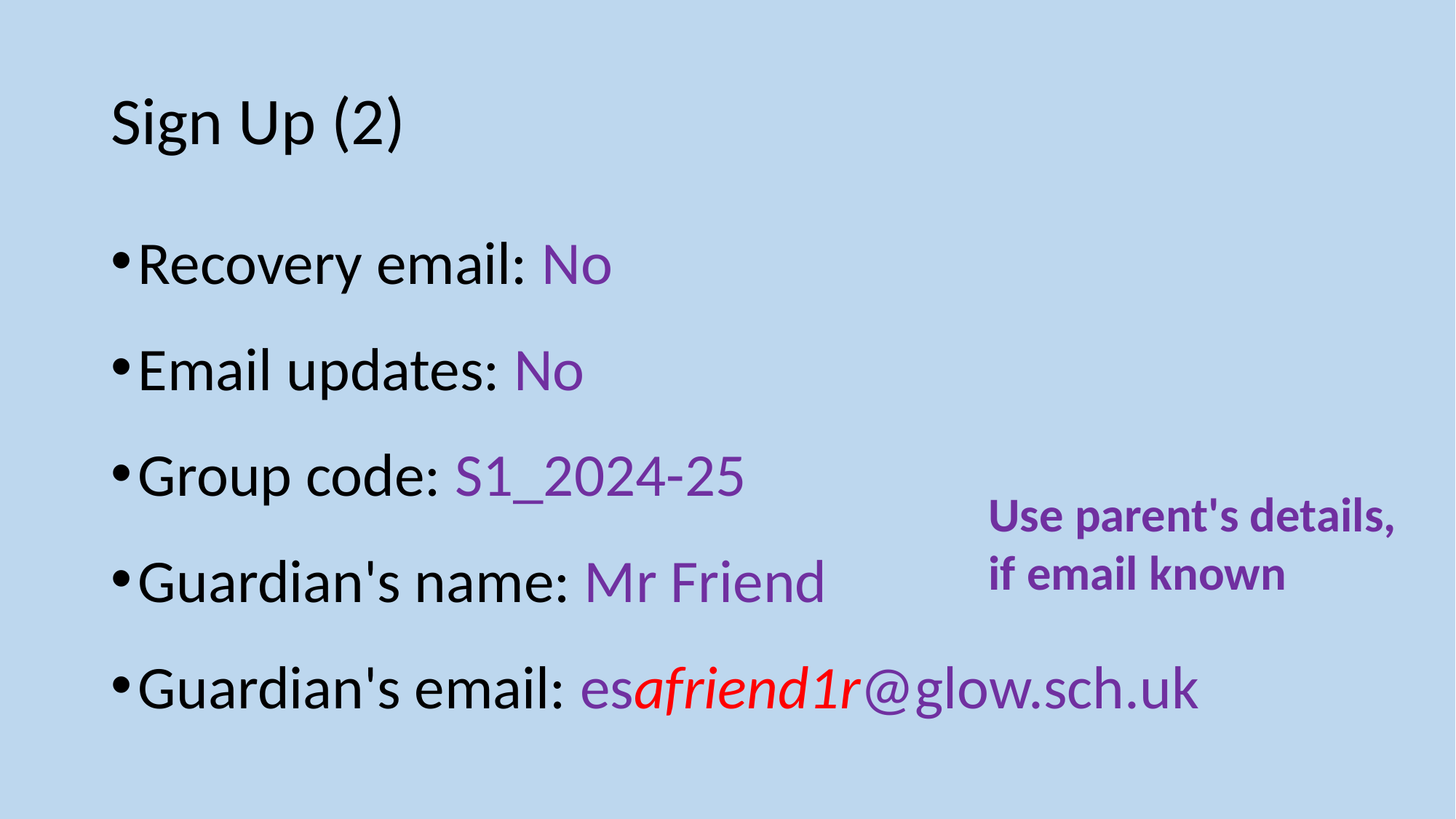

# Sign Up (2)
Recovery email: No
Email updates: No
Group code: S1_2024-25
Guardian's name: Mr Friend
Guardian's email: esafriend1r@glow.sch.uk
Use parent's details, if email known